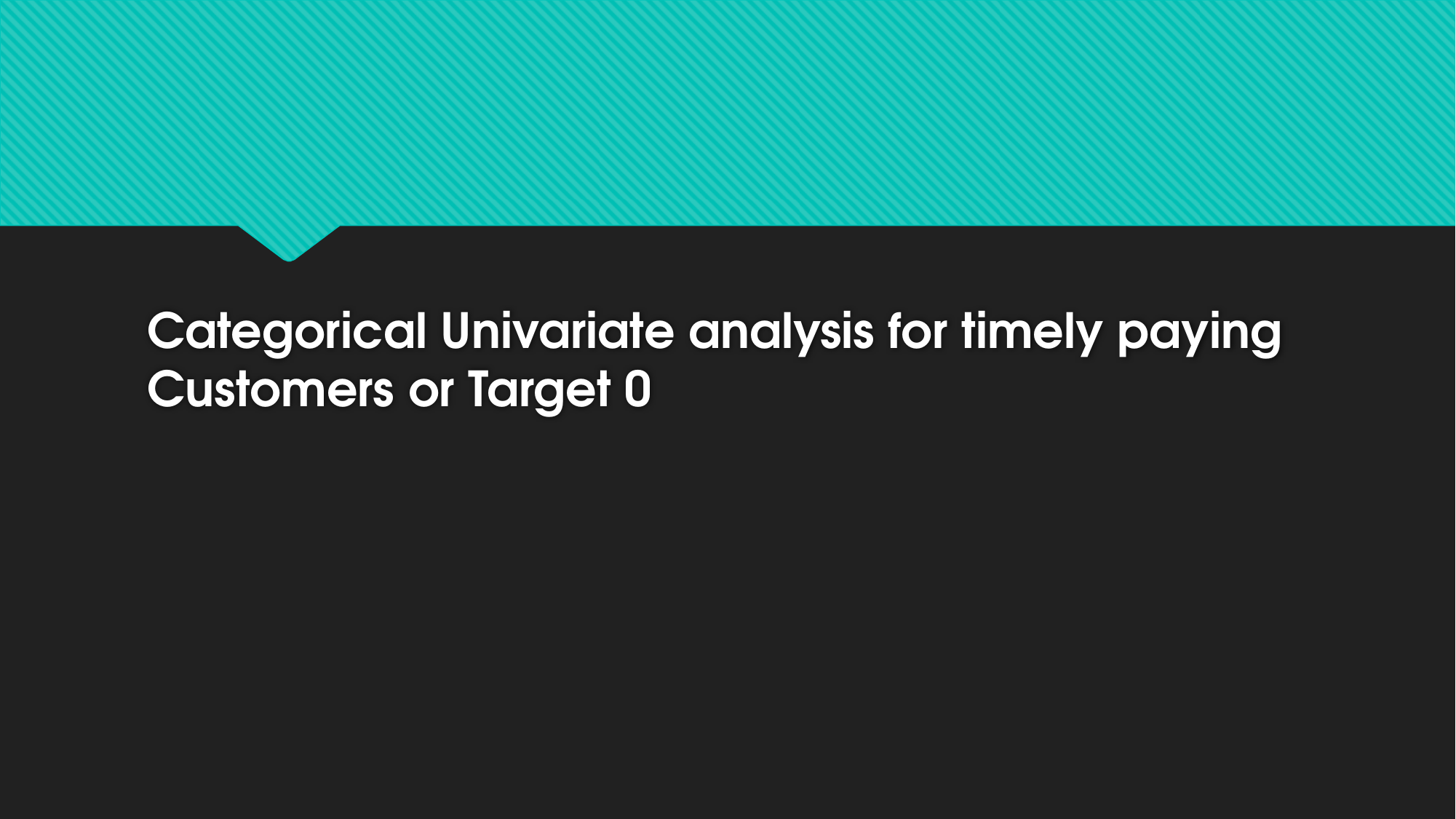

# Categorical Univariate analysis for timely paying Customers or Target 0